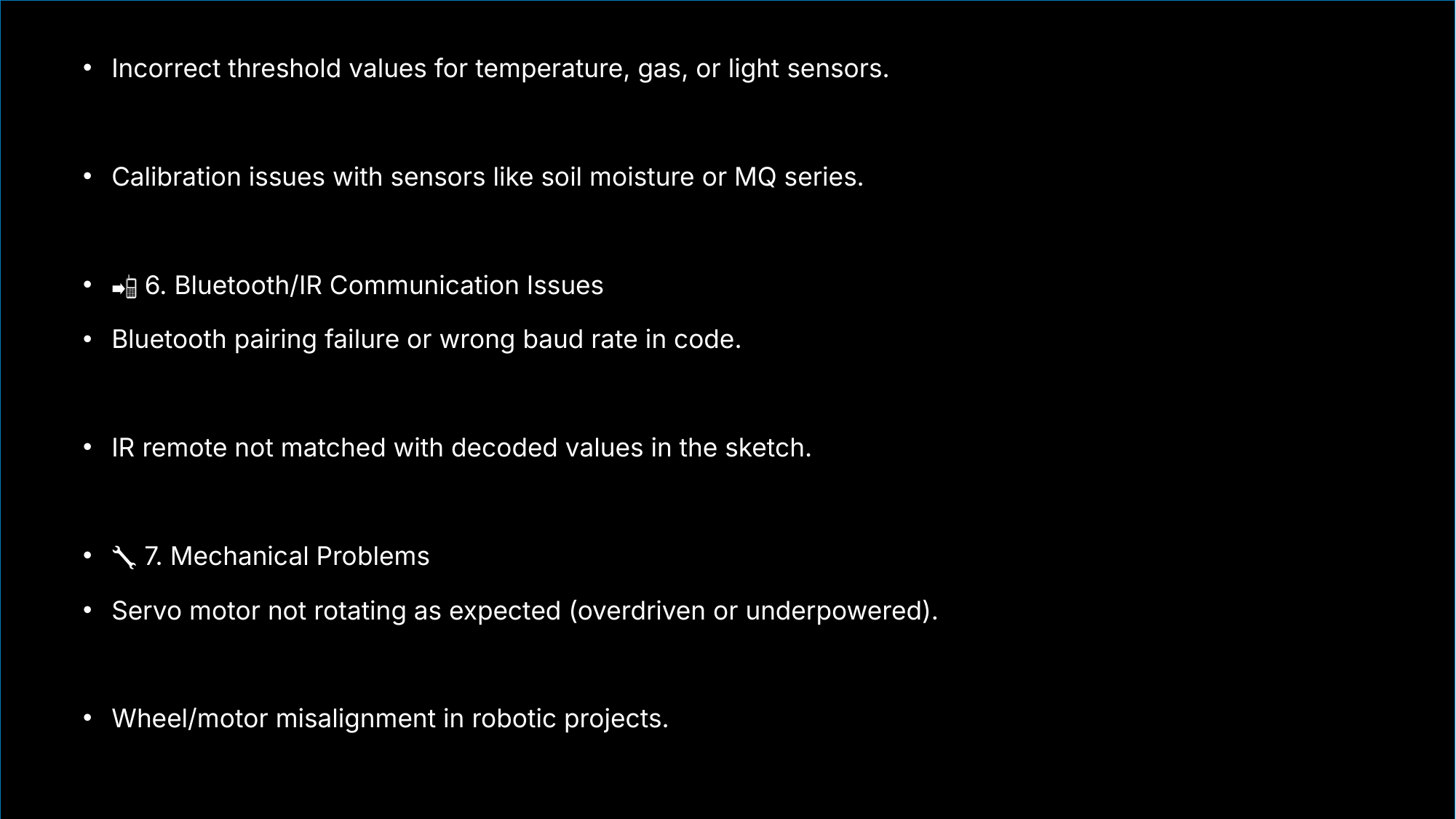

Incorrect threshold values for temperature, gas, or light sensors.

Calibration issues with sensors like soil moisture or MQ series.

📲 6. Bluetooth/IR Communication Issues
Bluetooth pairing failure or wrong baud rate in code.

IR remote not matched with decoded values in the sketch.

🔧 7. Mechanical Problems
Servo motor not rotating as expected (overdriven or underpowered).

Wheel/motor misalignment in robotic projects.